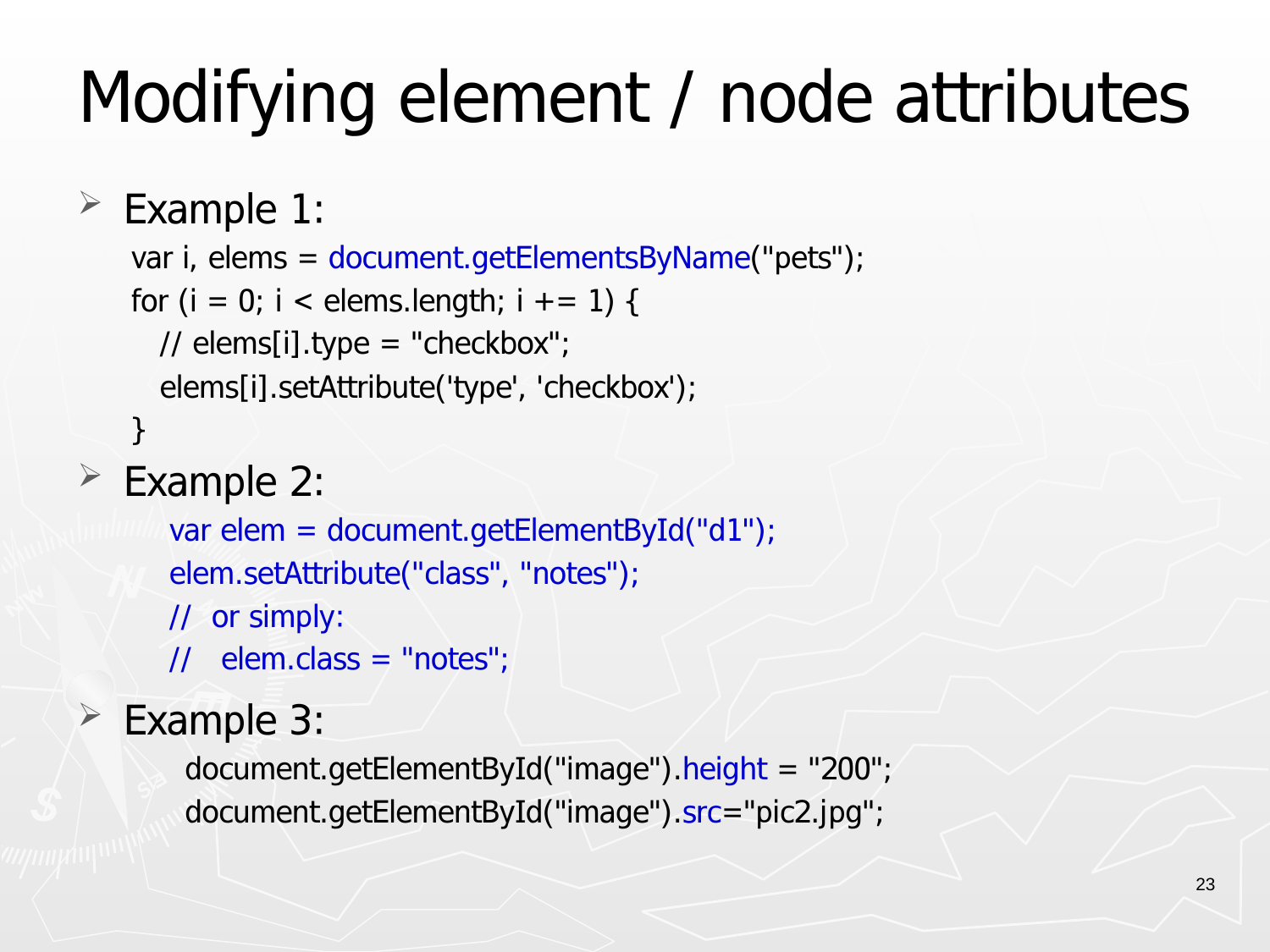

# Modifying element / node attributes
Example 1:
var i, elems = document.getElementsByName("pets");
for (i = 0; i < elems.length; i += 1) {
   // elems[i].type = "checkbox";
   elems[i].setAttribute('type', 'checkbox');
}
Example 2:
    var elem = document.getElementById("d1");
    elem.setAttribute("class", "notes");
    //  or simply:
    //   elem.class = "notes";

Example 3:
document.getElementById("image").height = "200";
document.getElementById("image").src="pic2.jpg";

23